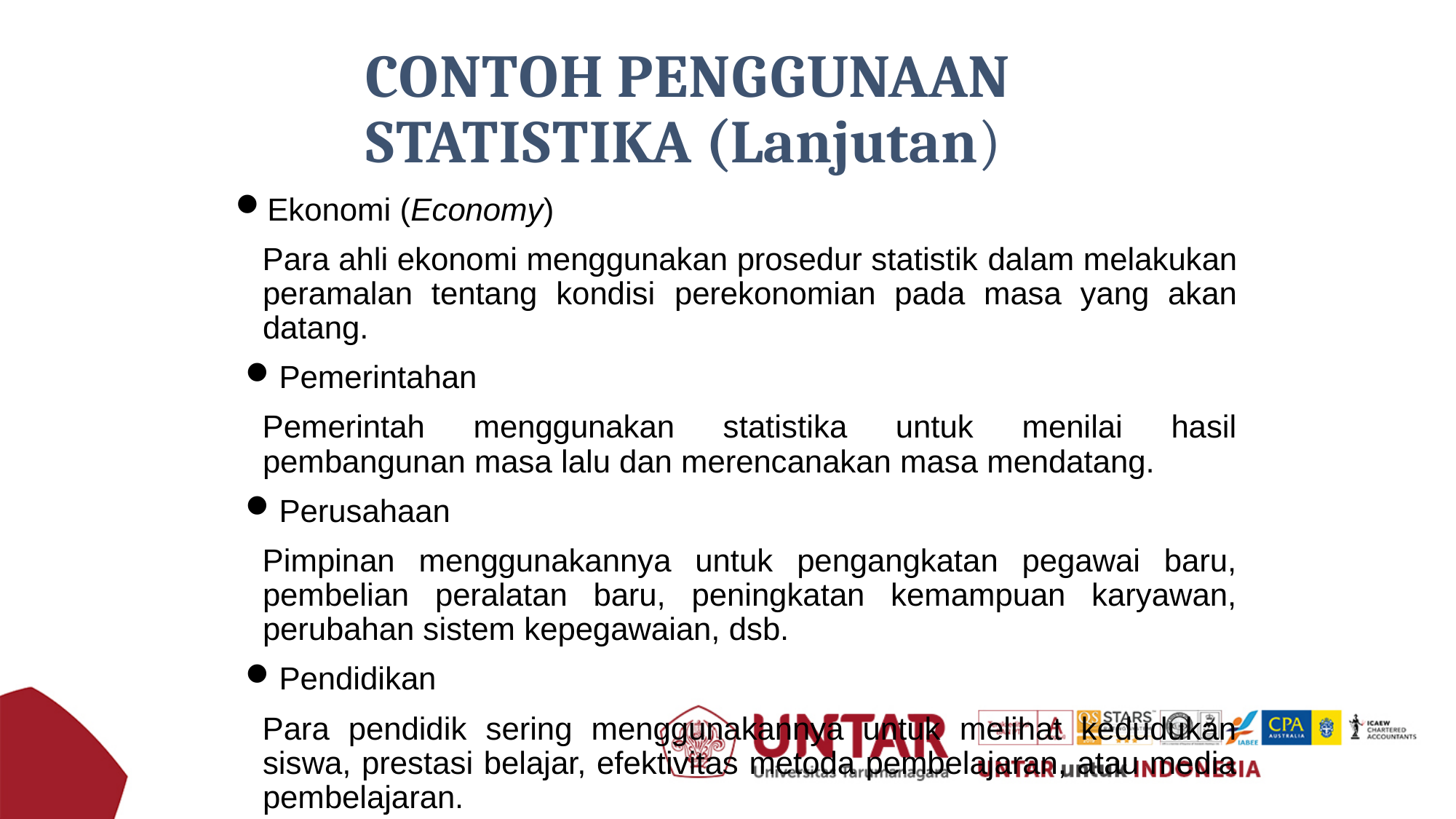

# CONTOH PENGGUNAAN STATISTIKA (Lanjutan)
Ekonomi (Economy)
Para ahli ekonomi menggunakan prosedur statistik dalam melakukan peramalan tentang kondisi perekonomian pada masa yang akan datang.
Pemerintahan
Pemerintah menggunakan statistika untuk menilai hasil pembangunan masa lalu dan merencanakan masa mendatang.
Perusahaan
Pimpinan menggunakannya untuk pengangkatan pegawai baru, pembelian peralatan baru, peningkatan kemampuan karyawan, perubahan sistem kepegawaian, dsb.
Pendidikan
Para pendidik sering menggunakannya untuk melihat kedudukan siswa, prestasi belajar, efektivitas metoda pembelajaran, atau media pembelajaran.